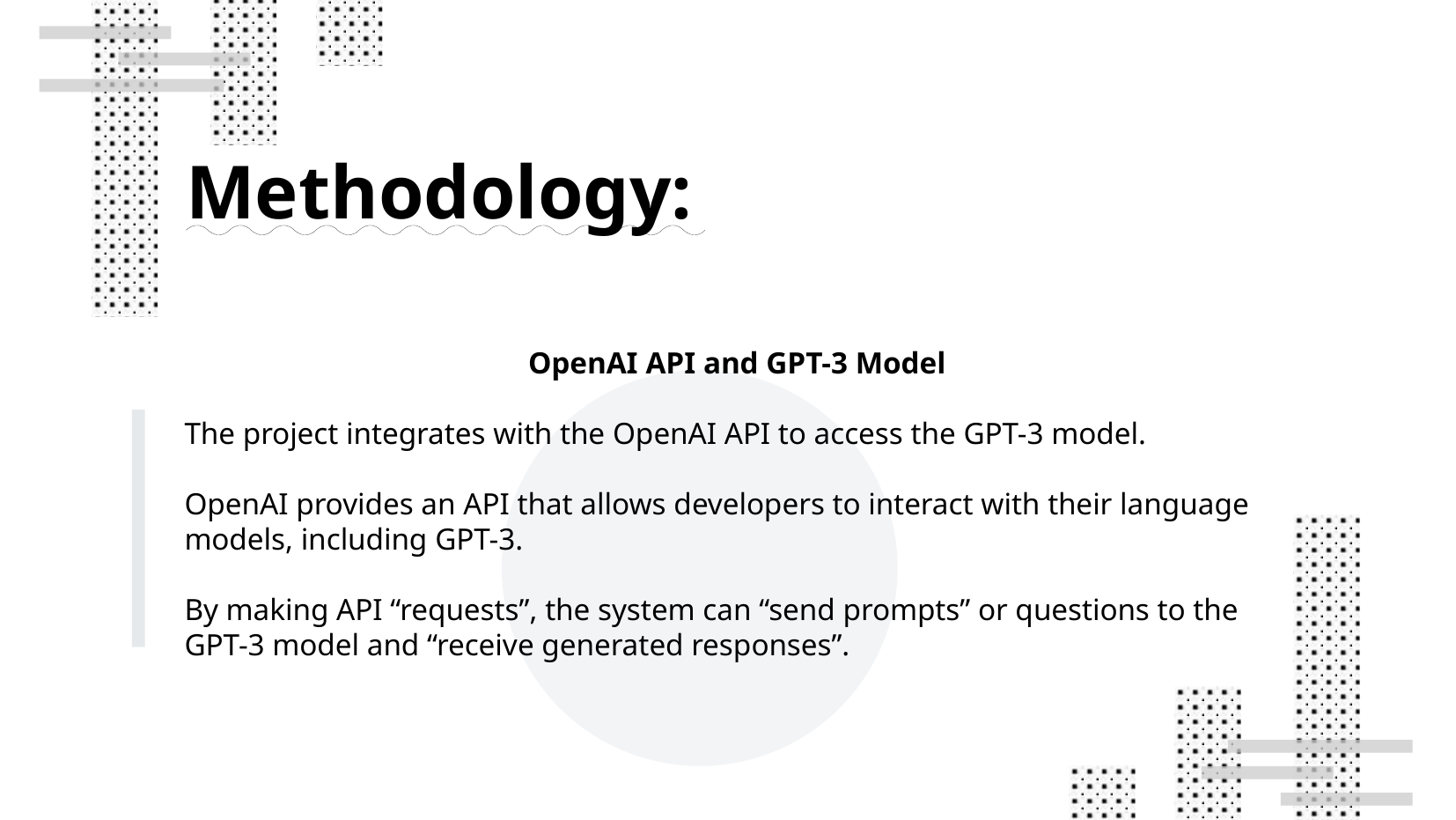

Methodology:
OpenAI API and GPT-3 Model

The project integrates with the OpenAI API to access the GPT-3 model.
OpenAI provides an API that allows developers to interact with their language models, including GPT-3.

By making API “requests”, the system can “send prompts” or questions to the GPT-3 model and “receive generated responses”.